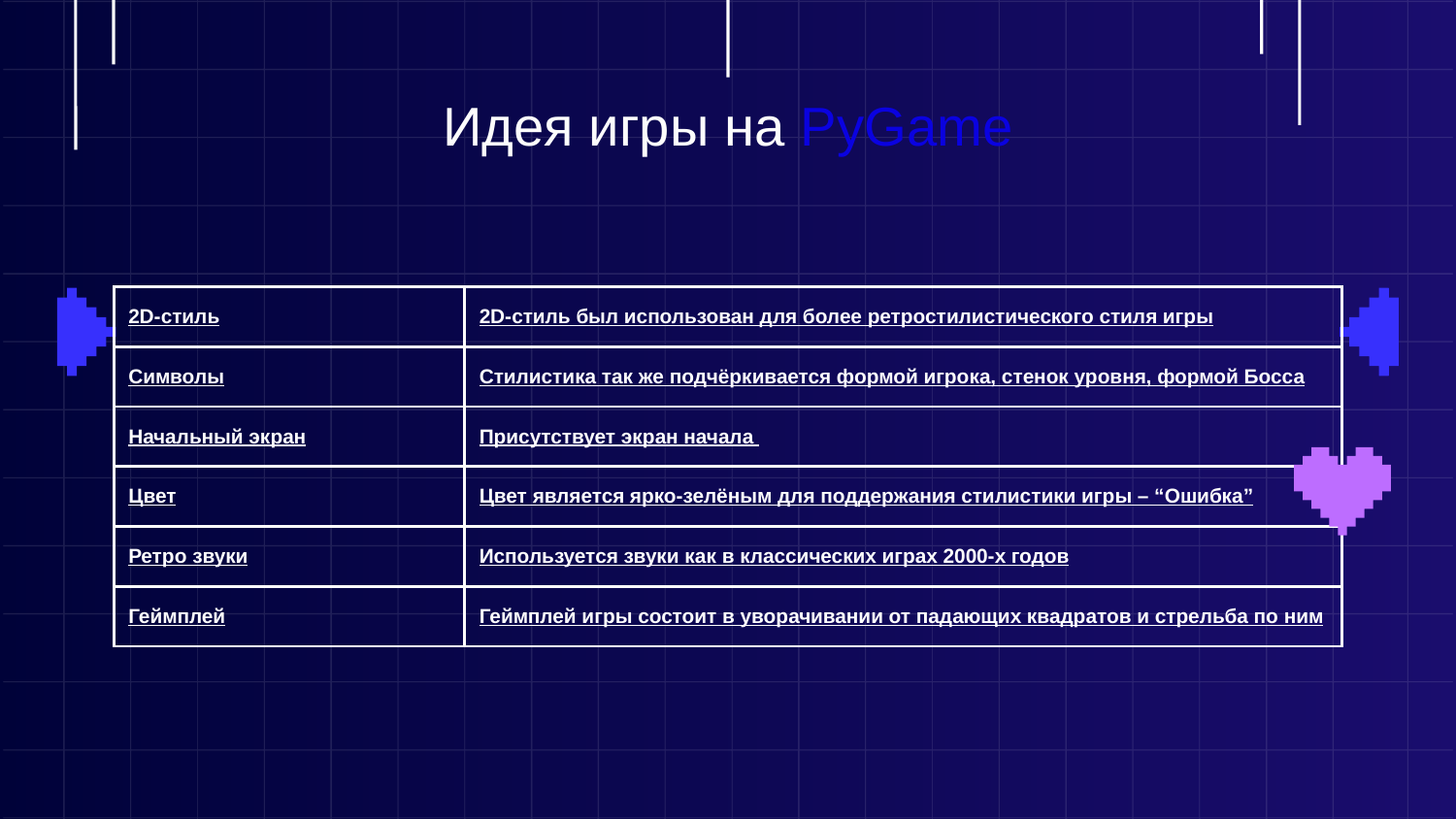

# Идея игры на PyGame
| 2D-стиль | 2D-стиль был использован для более ретростилистического стиля игры |
| --- | --- |
| Символы | Стилистика так же подчёркивается формой игрока, стенок уровня, формой Босса |
| Начальный экран | Присутствует экран начала |
| Цвет | Цвет является ярко-зелёным для поддержания стилистики игры – “Ошибка” |
| Ретро звуки | Используется звуки как в классических играх 2000-х годов |
| Геймплей | Геймплей игры состоит в уворачивании от падающих квадратов и стрельба по ним |